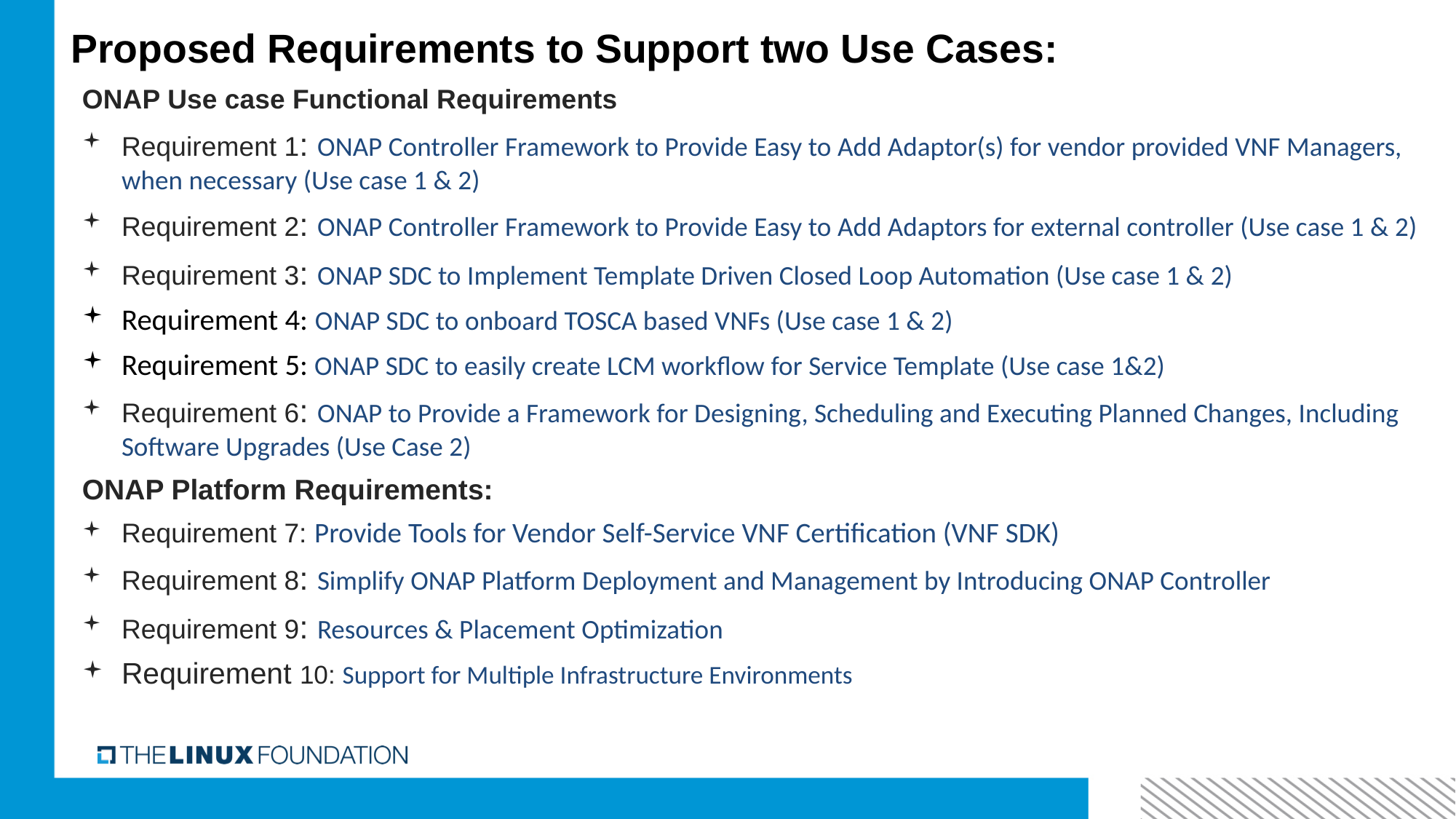

# Proposed Requirements to Support two Use Cases:
ONAP Use case Functional Requirements
Requirement 1: ONAP Controller Framework to Provide Easy to Add Adaptor(s) for vendor provided VNF Managers, when necessary (Use case 1 & 2)
Requirement 2: ONAP Controller Framework to Provide Easy to Add Adaptors for external controller (Use case 1 & 2)
Requirement 3: ONAP SDC to Implement Template Driven Closed Loop Automation (Use case 1 & 2)
Requirement 4: ONAP SDC to onboard TOSCA based VNFs (Use case 1 & 2)
Requirement 5: ONAP SDC to easily create LCM workflow for Service Template (Use case 1&2)
Requirement 6: ONAP to Provide a Framework for Designing, Scheduling and Executing Planned Changes, Including Software Upgrades (Use Case 2)
ONAP Platform Requirements:
Requirement 7: Provide Tools for Vendor Self-Service VNF Certification (VNF SDK)
Requirement 8: Simplify ONAP Platform Deployment and Management by Introducing ONAP Controller
Requirement 9: Resources & Placement Optimization
Requirement 10: Support for Multiple Infrastructure Environments